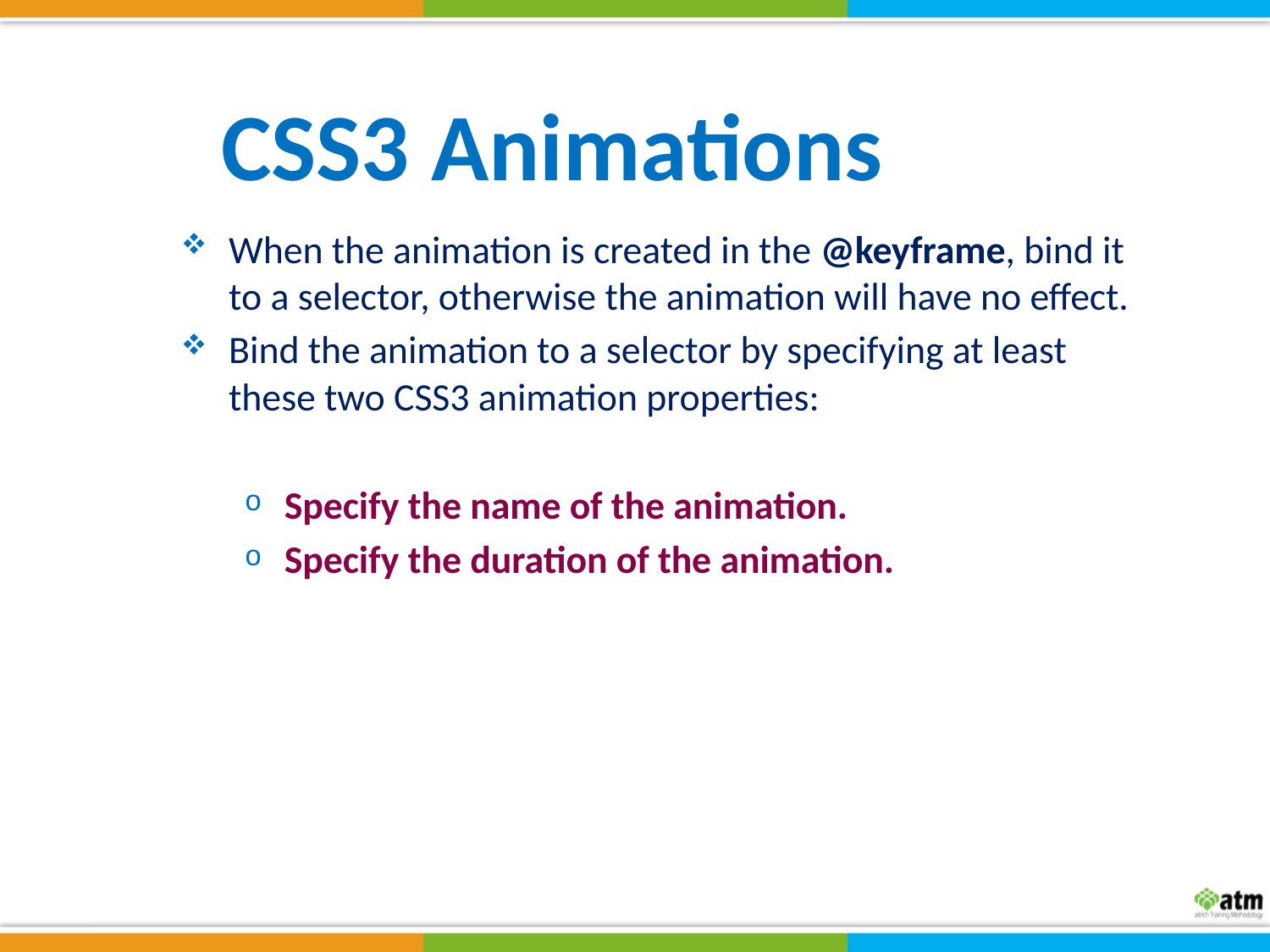

CSS3 Animations
When the animation is created in the @keyframe, bind it to a selector, otherwise the animation will have no effect.
Bind the animation to a selector by specifying at least these two CSS3 animation properties:

Specify the name of the animation.
Specify the duration of the animation.